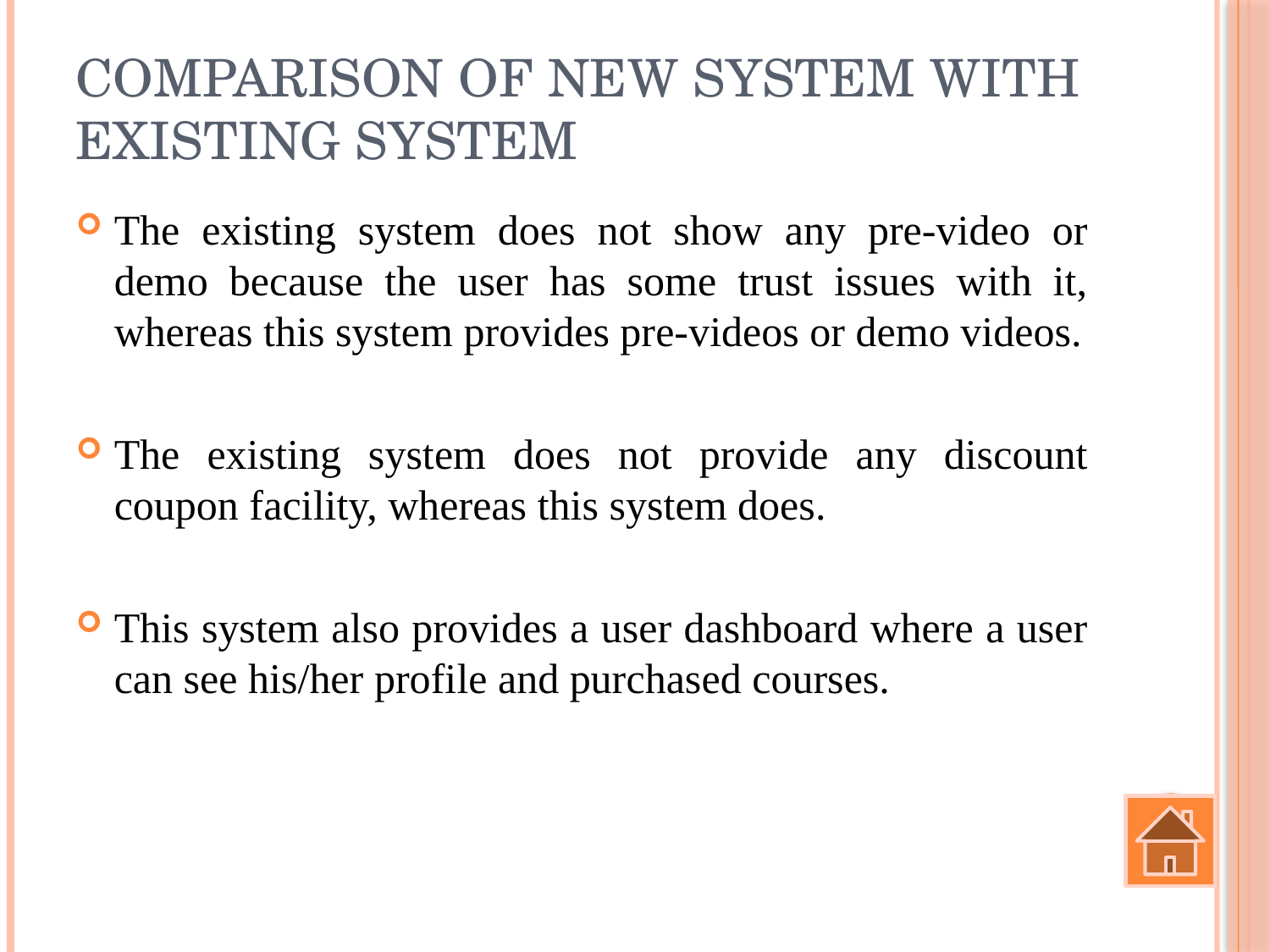

# Comparison of new system with existing system
The existing system does not show any pre-video or demo because the user has some trust issues with it, whereas this system provides pre-videos or demo videos.

The existing system does not provide any discount coupon facility, whereas this system does.

This system also provides a user dashboard where a user can see his/her profile and purchased courses.